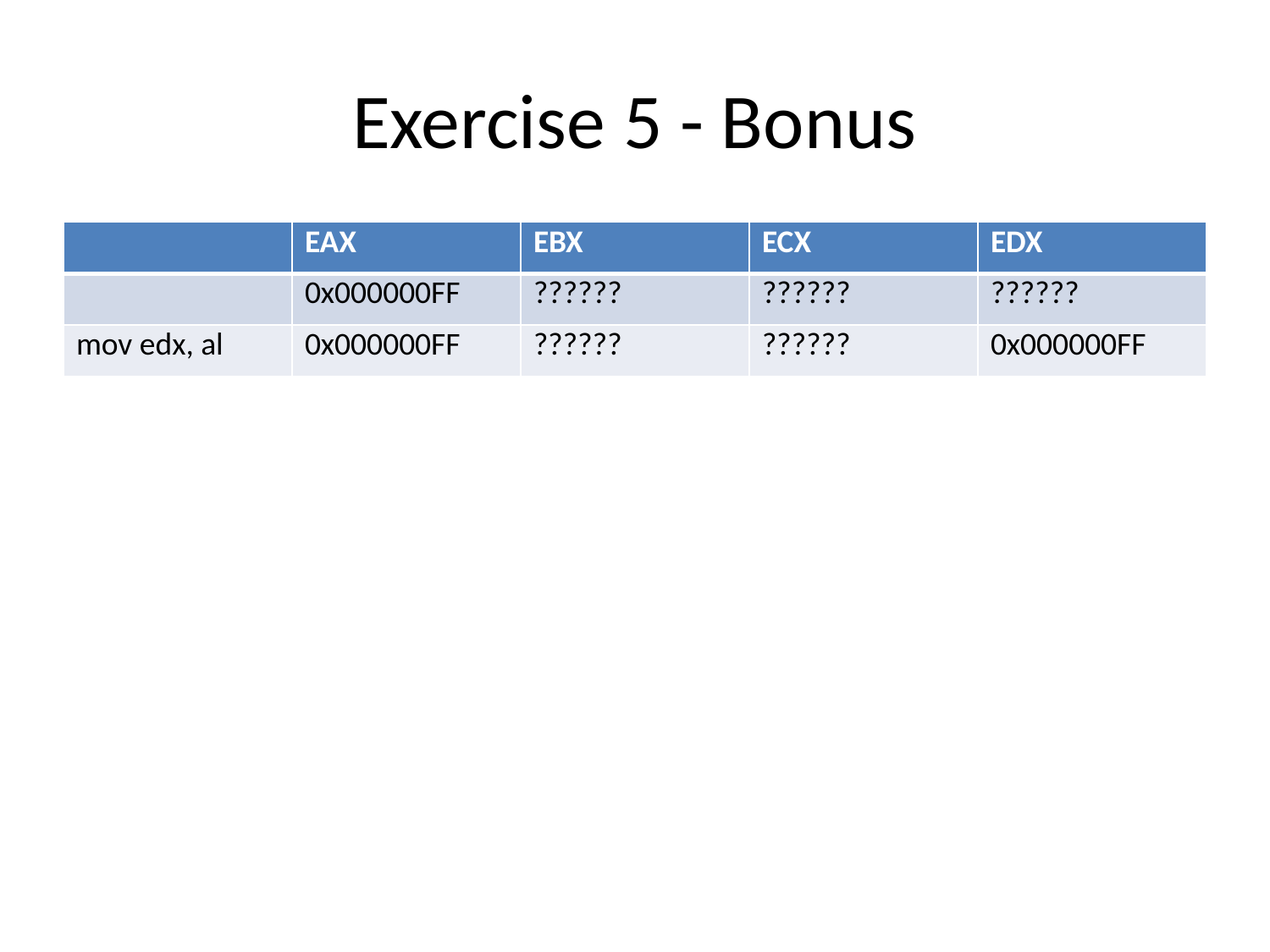

# Exercise 5 - Bonus
|  | EAX | EBX | ECX | EDX |
| --- | --- | --- | --- | --- |
|  | 0x000000FF | ?????? | ?????? | ?????? |
| mov edx, al | 0x000000FF | ?????? | ?????? | 0x000000FF |